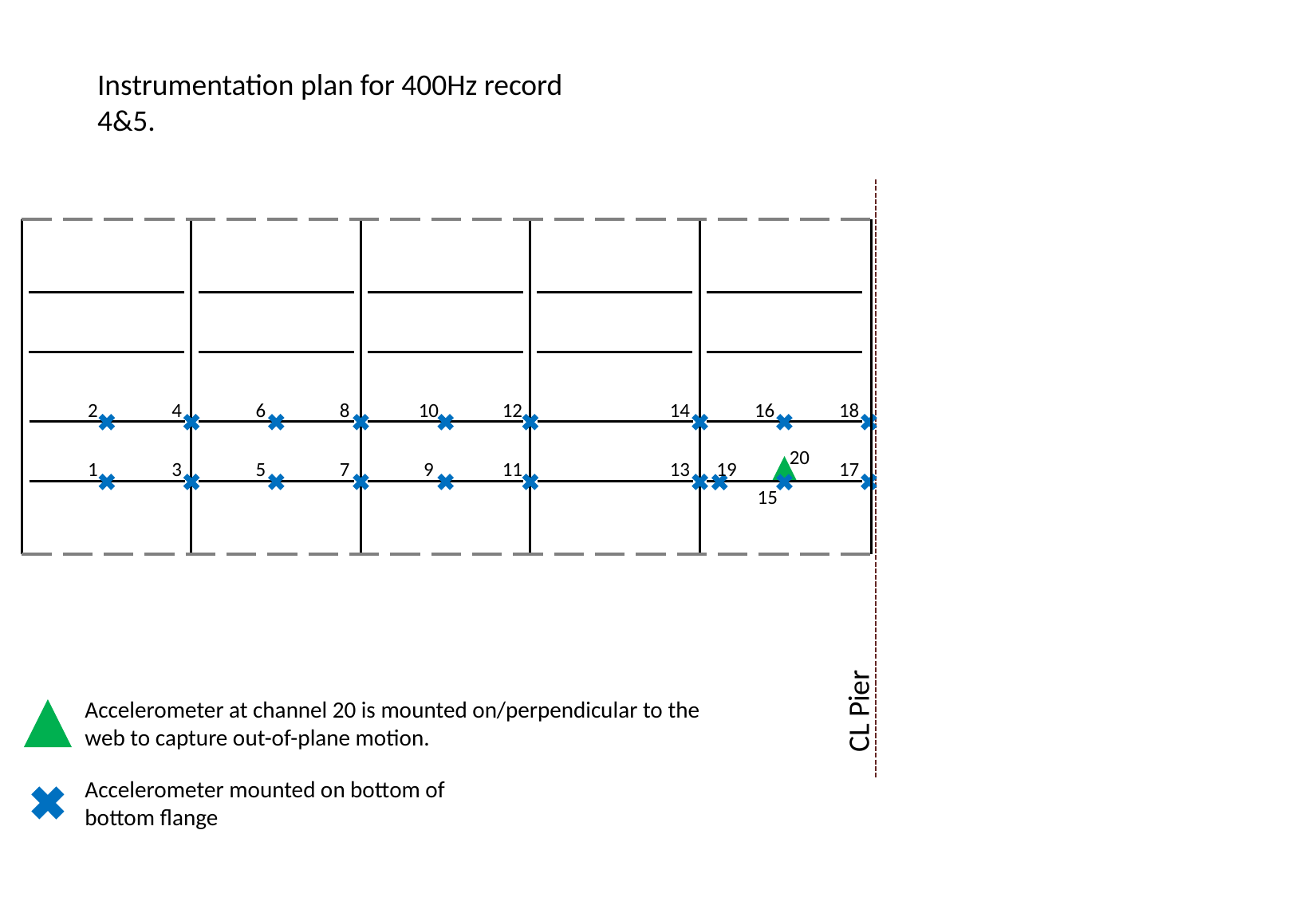

Instrumentation plan for 400Hz record 4&5.
2
4
6
8
10
12
14
16
18

20
1
3
5
7
9
11
13

17
19

15
CL Pier
Accelerometer at channel 20 is mounted on/perpendicular to the web to capture out-of-plane motion.

Accelerometer mounted on bottom of bottom flange